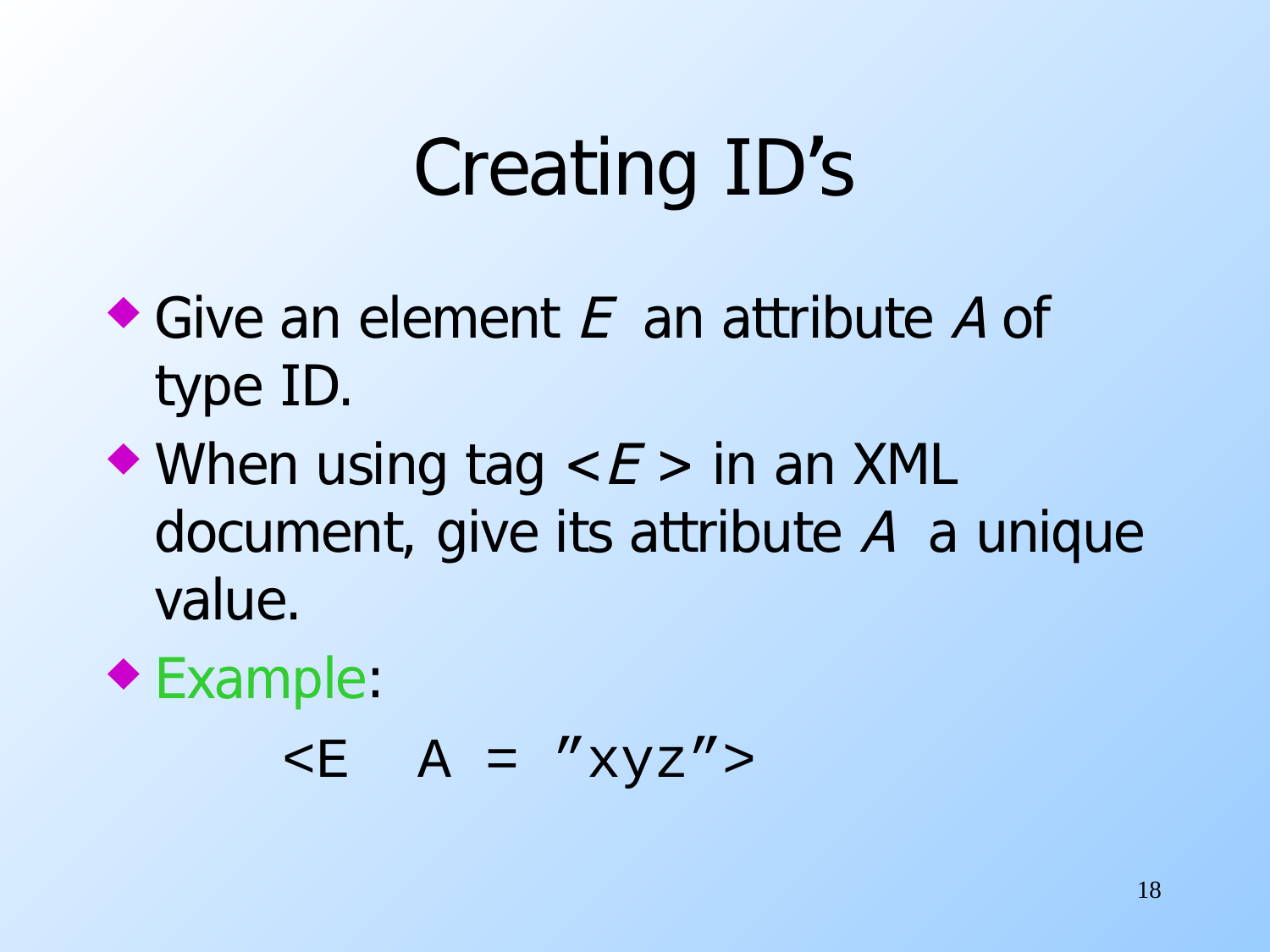

# Creating ID’s
Give an element E  an attribute A of type ID.
When using tag <E > in an XML document, give its attribute A  a unique value.
Example:
		<E  A = ”xyz”>
18